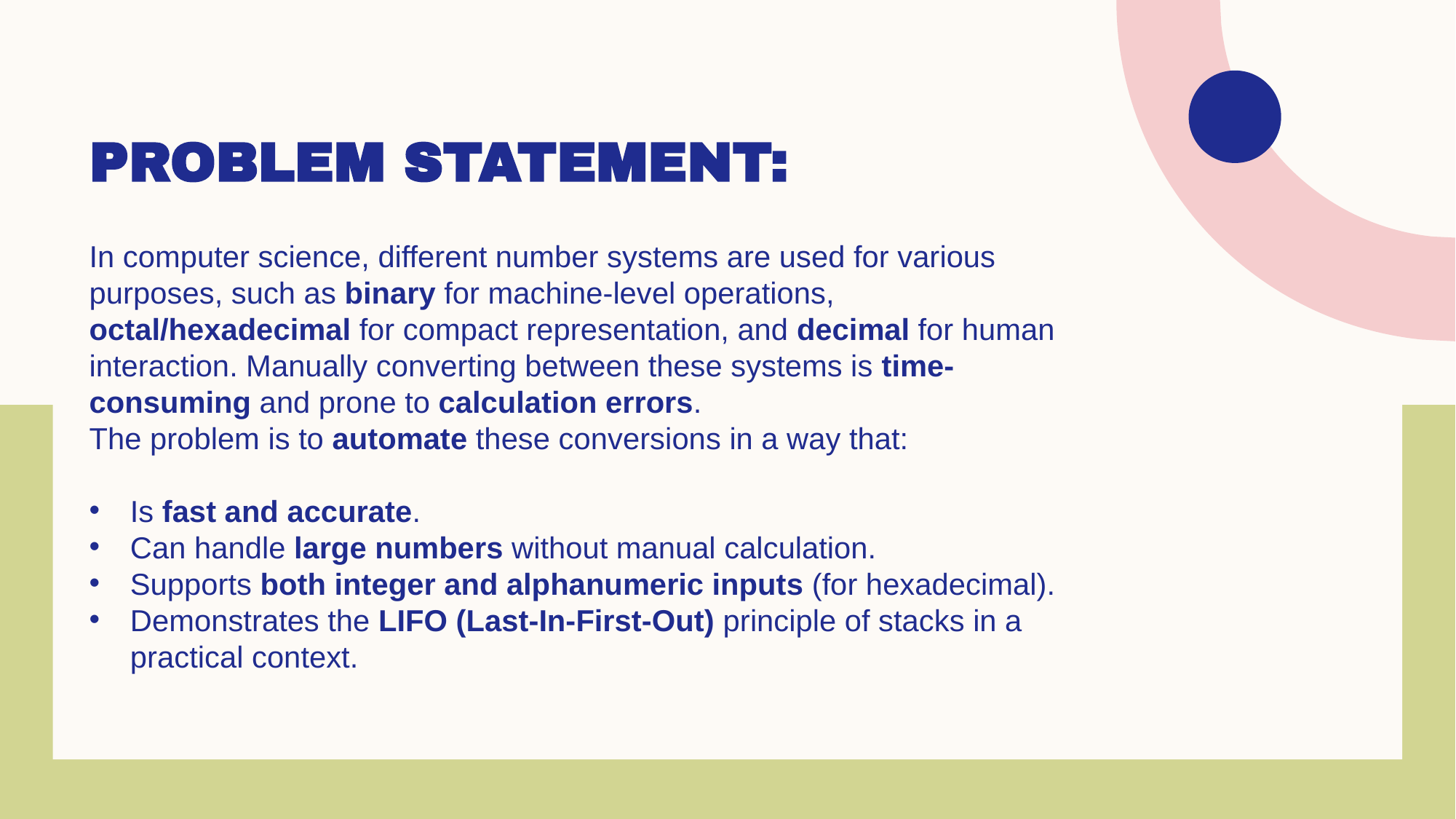

# Problem Statement:
In computer science, different number systems are used for various purposes, such as binary for machine-level operations, octal/hexadecimal for compact representation, and decimal for human interaction. Manually converting between these systems is time-consuming and prone to calculation errors.
The problem is to automate these conversions in a way that:

Is fast and accurate.
Can handle large numbers without manual calculation.
Supports both integer and alphanumeric inputs (for hexadecimal).
Demonstrates the LIFO (Last-In-First-Out) principle of stacks in a practical context.